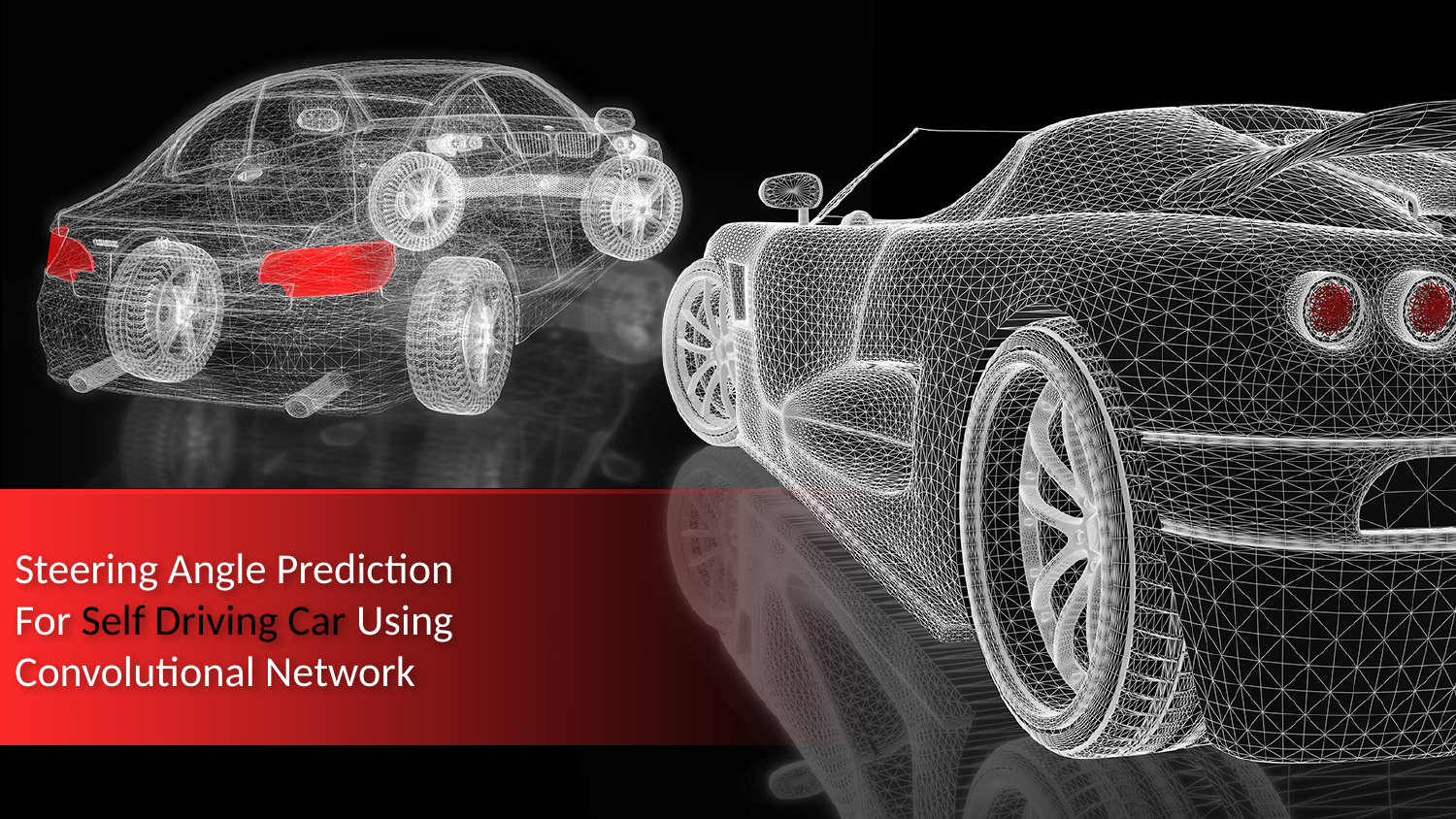

# Steering Angle Prediction For Self Driving Car Using Convolutional Network